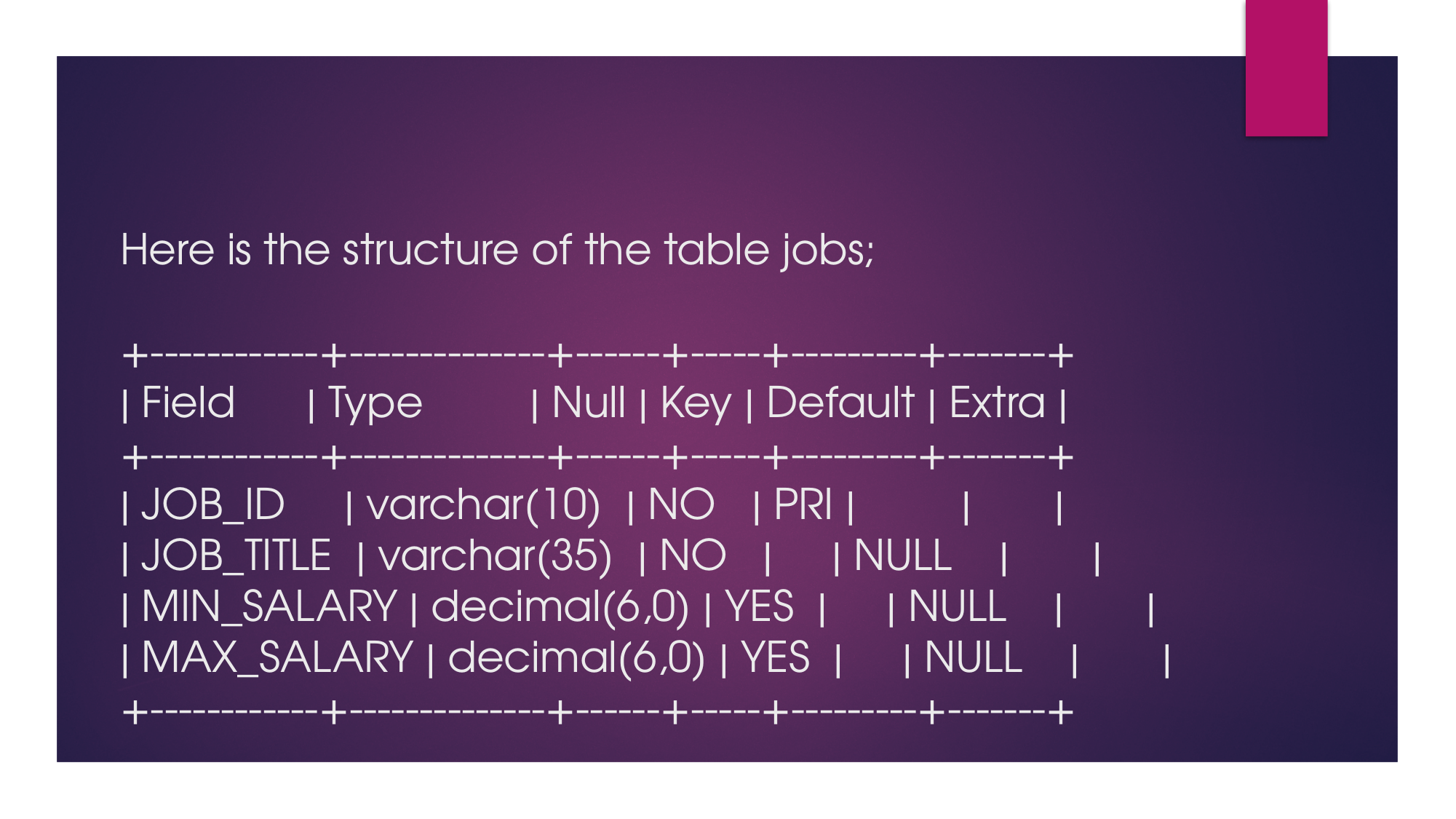

# Here is the structure of the table jobs; +------------+--------------+------+-----+---------+-------+ | Field      | Type         | Null | Key | Default | Extra | +------------+--------------+------+-----+---------+-------+ | JOB_ID     | varchar(10)  | NO   | PRI |         |       | | JOB_TITLE  | varchar(35)  | NO   |     | NULL    |       | | MIN_SALARY | decimal(6,0) | YES  |     | NULL    |       | | MAX_SALARY | decimal(6,0) | YES  |     | NULL    |       | +------------+--------------+------+-----+---------+-------+